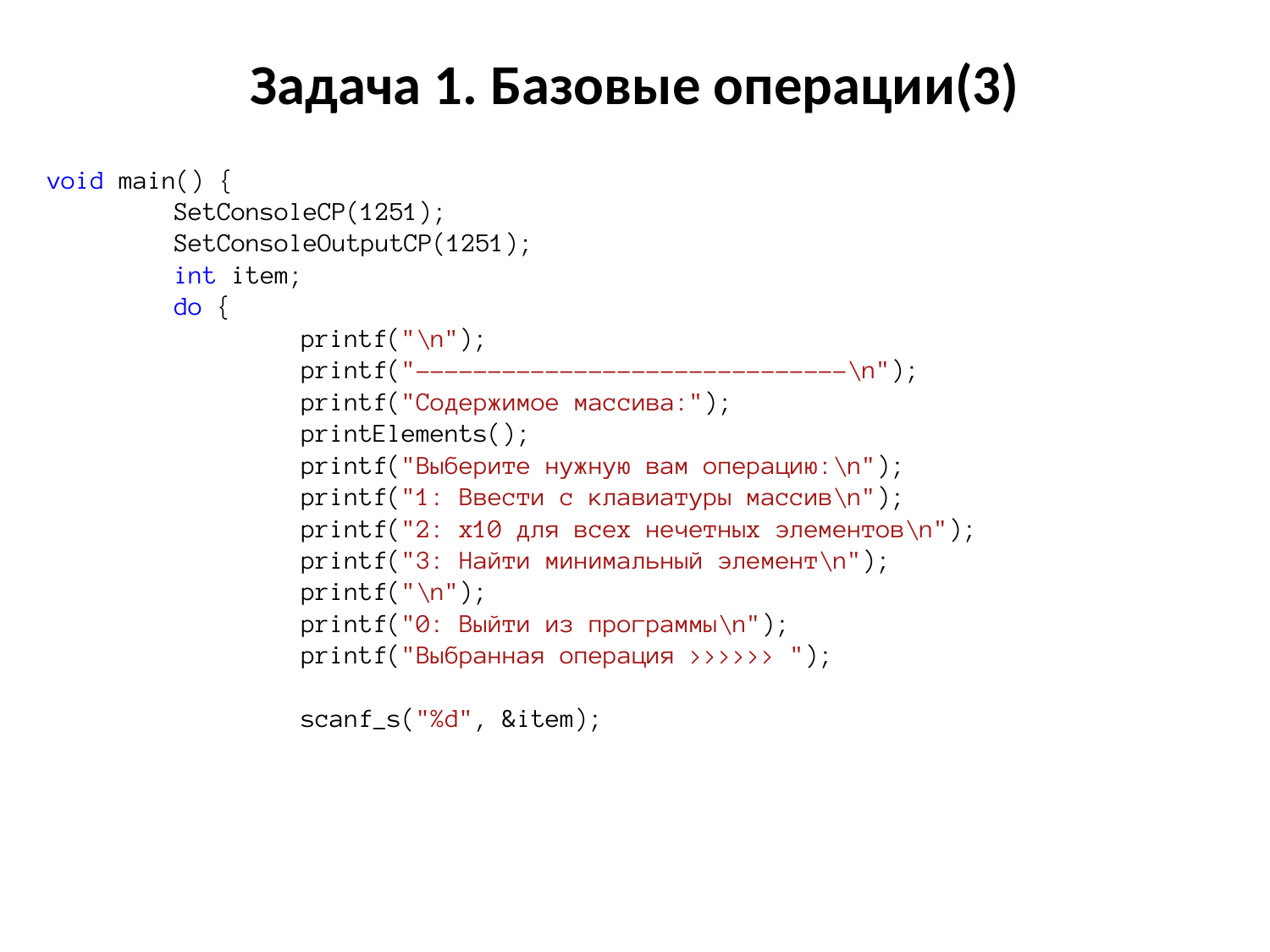

# Задача 1. Базовые операции(3)
void main() {
	SetConsoleCP(1251);
	SetConsoleOutputCP(1251);
	int item;
	do {
		printf("\n");
		printf("------------------------------\n");
		printf("Содержимое массива:");
		printElements();
		printf("Выберите нужную вам операцию:\n");
		printf("1: Ввести с клавиатуры массив\n");
		printf("2: x10 для всех нечетных элементов\n");
		printf("3: Найти минимальный элемент\n");
		printf("\n");
		printf("0: Выйти из программы\n");
		printf("Выбранная операция >>>>>> ");

		scanf_s("%d", &item);